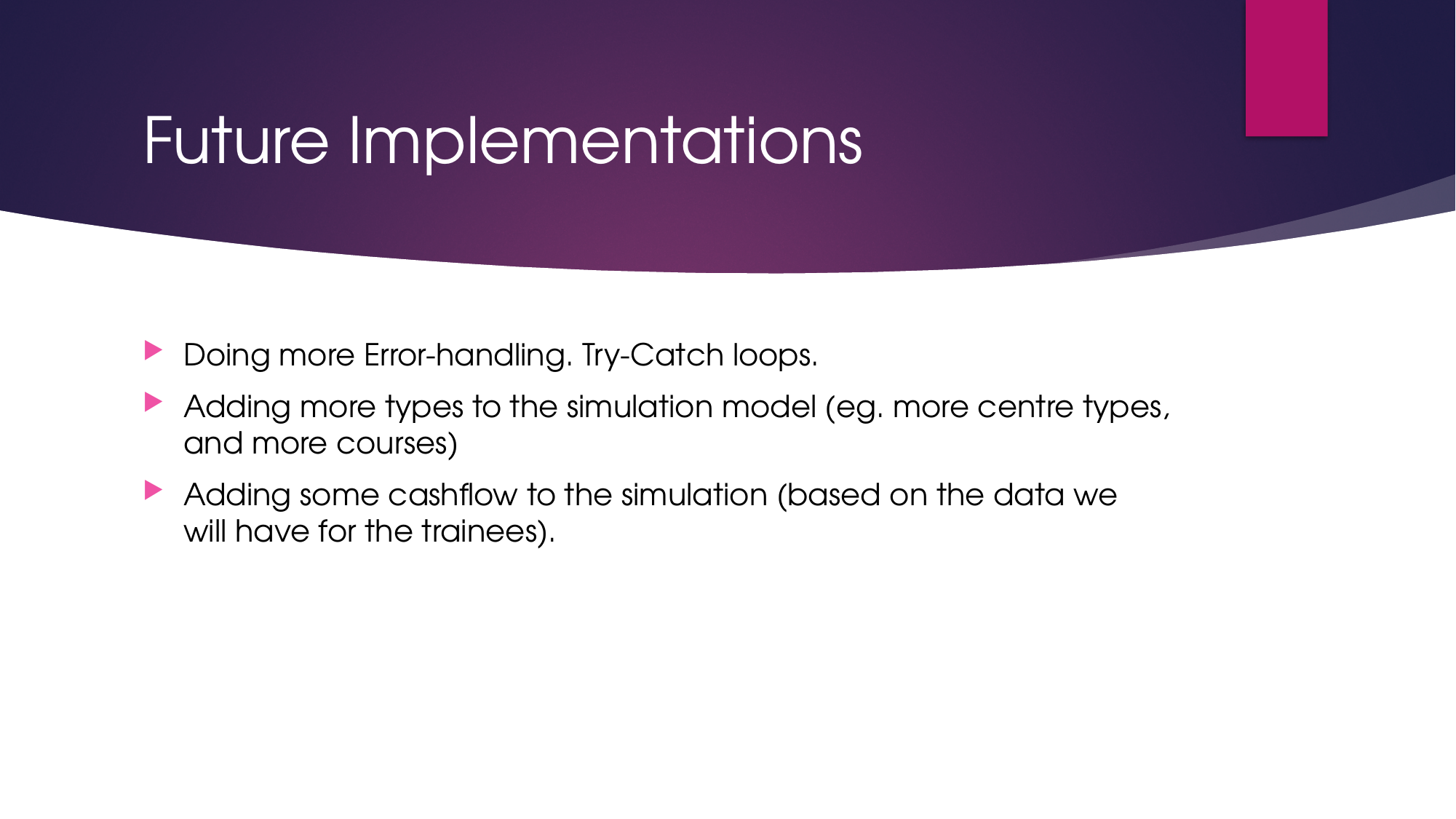

# Future Implementations

Doing more Error-handling. Try-Catch loops.
Adding more types to the simulation model (eg. more centre types, and more courses)
Adding some cashflow to the simulation (based on the data we will have for the trainees).